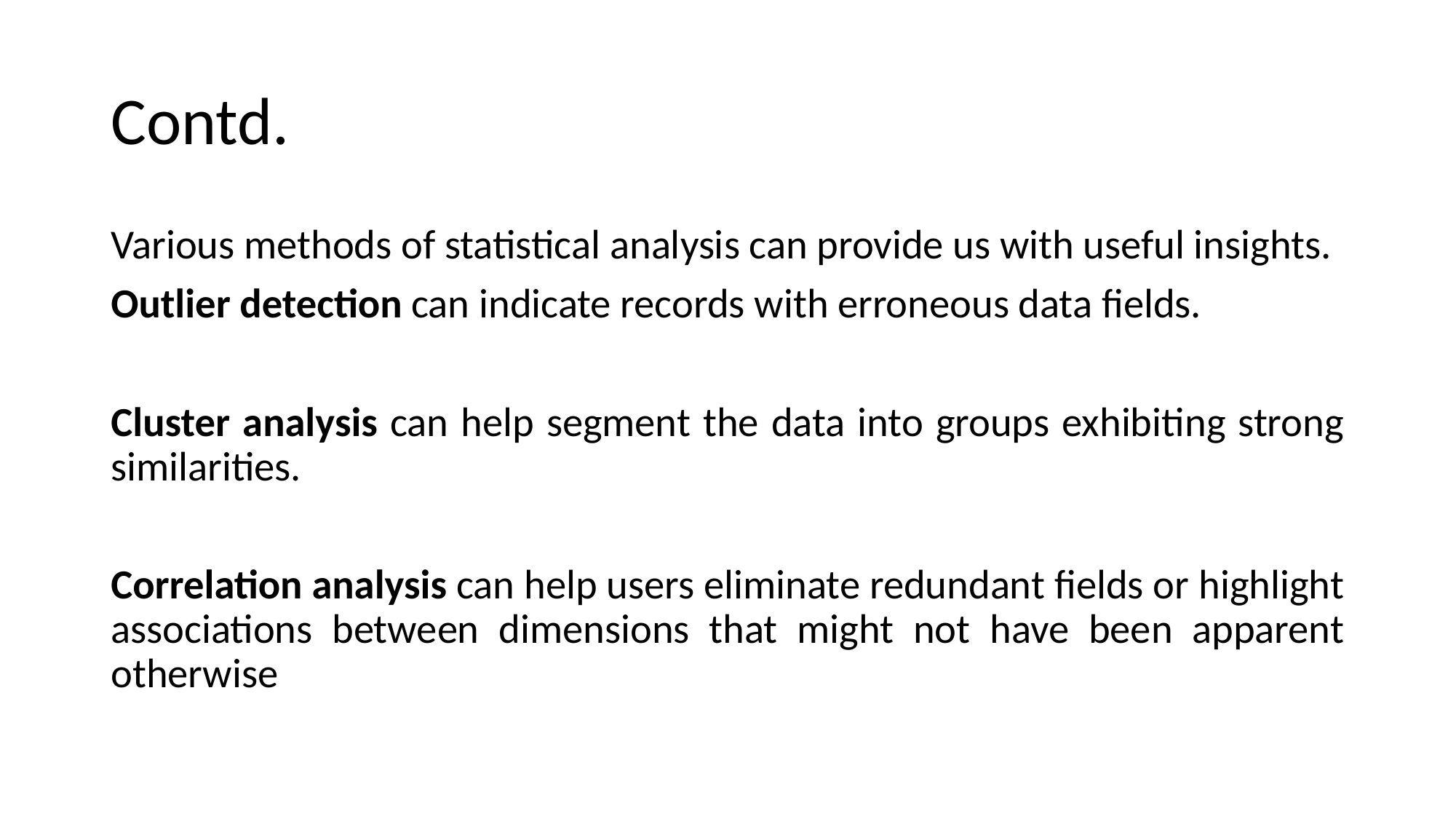

# Contd.
Various methods of statistical analysis can provide us with useful insights.
Outlier detection can indicate records with erroneous data fields.

Cluster analysis can help segment the data into groups exhibiting strong similarities.

Correlation analysis can help users eliminate redundant fields or highlight associations between dimensions that might not have been apparent otherwise